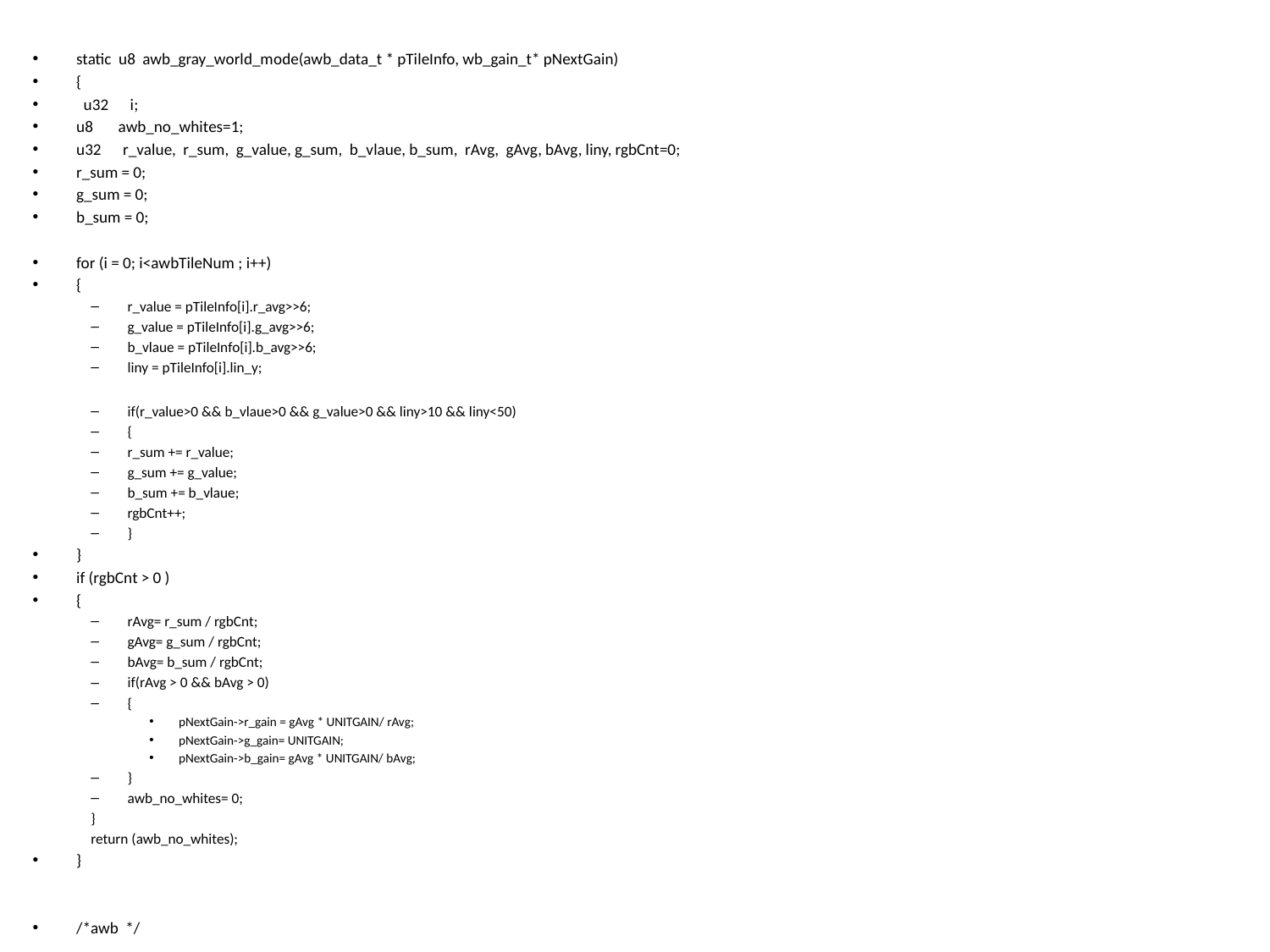

static  u8  awb_gray_world_mode(awb_data_t * pTileInfo, wb_gain_t* pNextGain)
{
  u32      i;
u8       awb_no_whites=1;
u32      r_value,  r_sum,  g_value, g_sum,  b_vlaue, b_sum,  rAvg,  gAvg, bAvg, liny, rgbCnt=0;
r_sum = 0;
g_sum = 0;
b_sum = 0;

for (i = 0; i<awbTileNum ; i++)
{
r_value = pTileInfo[i].r_avg>>6;
g_value = pTileInfo[i].g_avg>>6;
b_vlaue = pTileInfo[i].b_avg>>6;
liny = pTileInfo[i].lin_y;

if(r_value>0 && b_vlaue>0 && g_value>0 && liny>10 && liny<50)
{
r_sum += r_value;
g_sum += g_value;
b_sum += b_vlaue;
rgbCnt++;
}
}
if (rgbCnt > 0 )
{
rAvg= r_sum / rgbCnt;
gAvg= g_sum / rgbCnt;
bAvg= b_sum / rgbCnt;
if(rAvg > 0 && bAvg > 0)
{
pNextGain->r_gain = gAvg * UNITGAIN/ rAvg;
pNextGain->g_gain= UNITGAIN;
pNextGain->b_gain= gAvg * UNITGAIN/ bAvg;
}
awb_no_whites= 0;
}
return (awb_no_whites);
}

/*awb  */